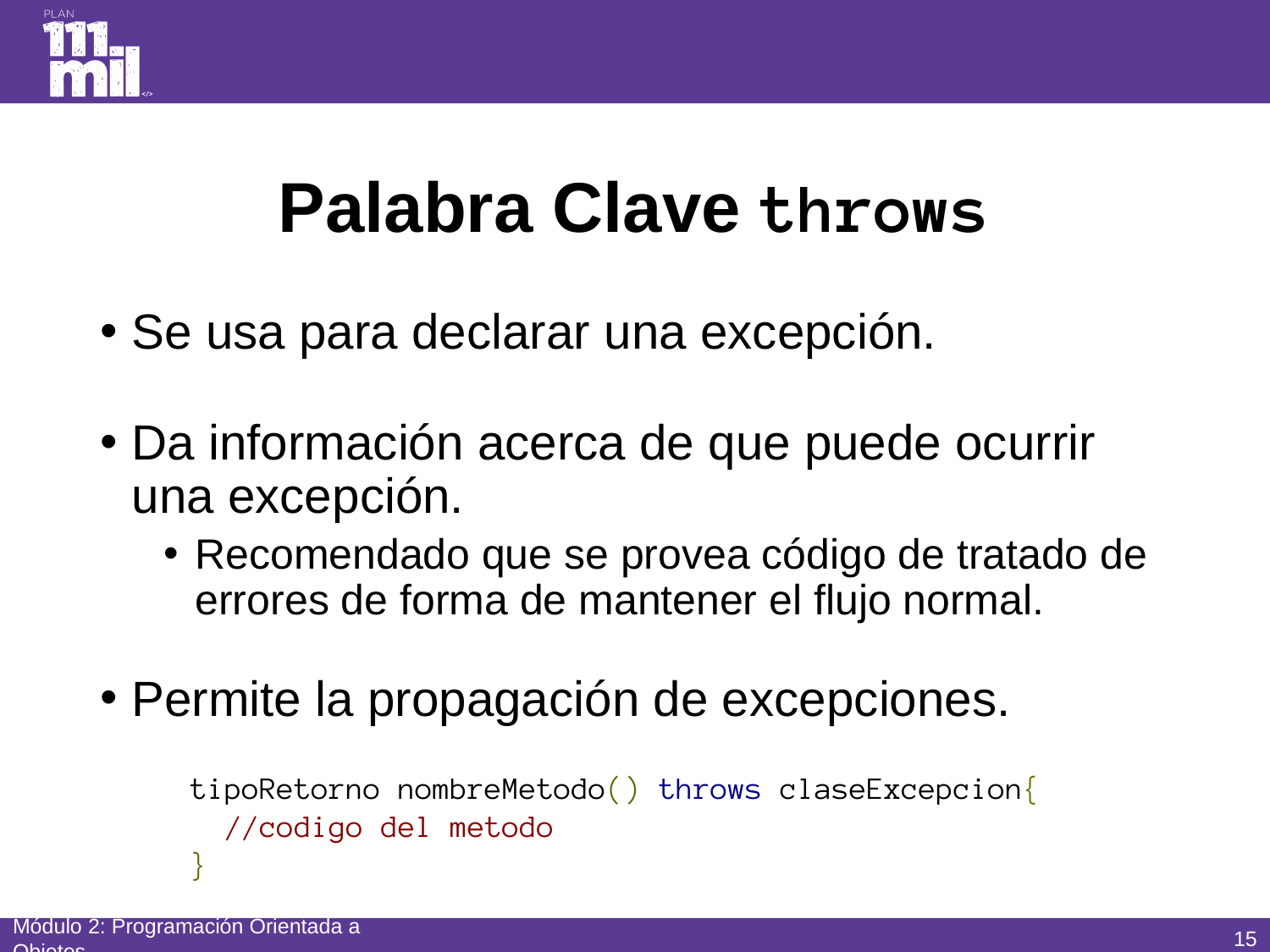

# Palabra Clave throws
Se usa para declarar una excepción.

Da información acerca de que puede ocurrir una excepción.
Recomendado que se provea código de tratado de errores de forma de mantener el flujo normal.

Permite la propagación de excepciones.
tipoRetorno nombreMetodo() throws claseExcepcion{
  //codigo del metodo
}
15
Módulo 2: Programación Orientada a Objetos